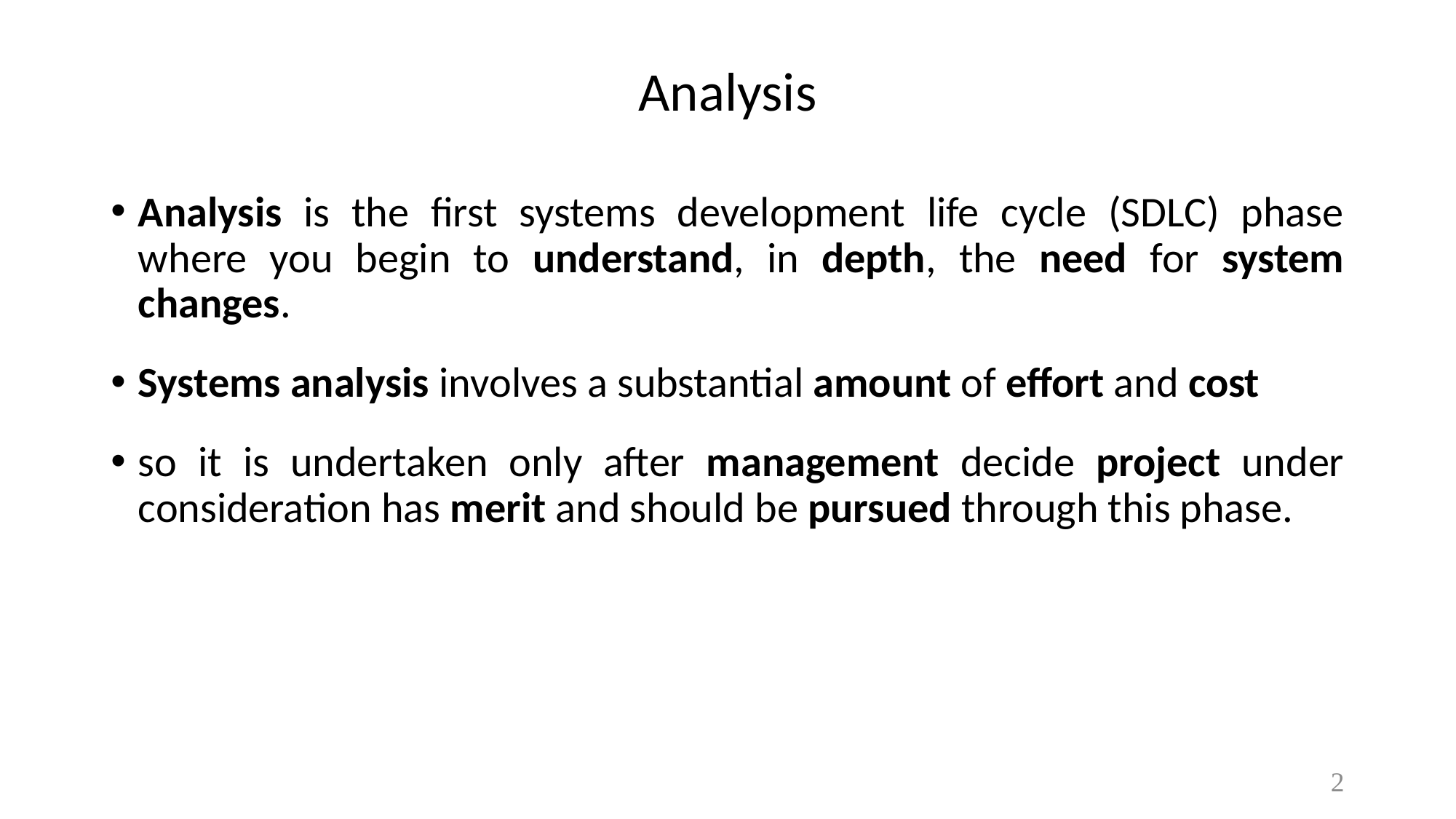

# Analysis
Analysis is the first systems development life cycle (SDLC) phase where you begin to understand, in depth, the need for system changes.
Systems analysis involves a substantial amount of effort and cost
so it is undertaken only after management decide project under consideration has merit and should be pursued through this phase.
2